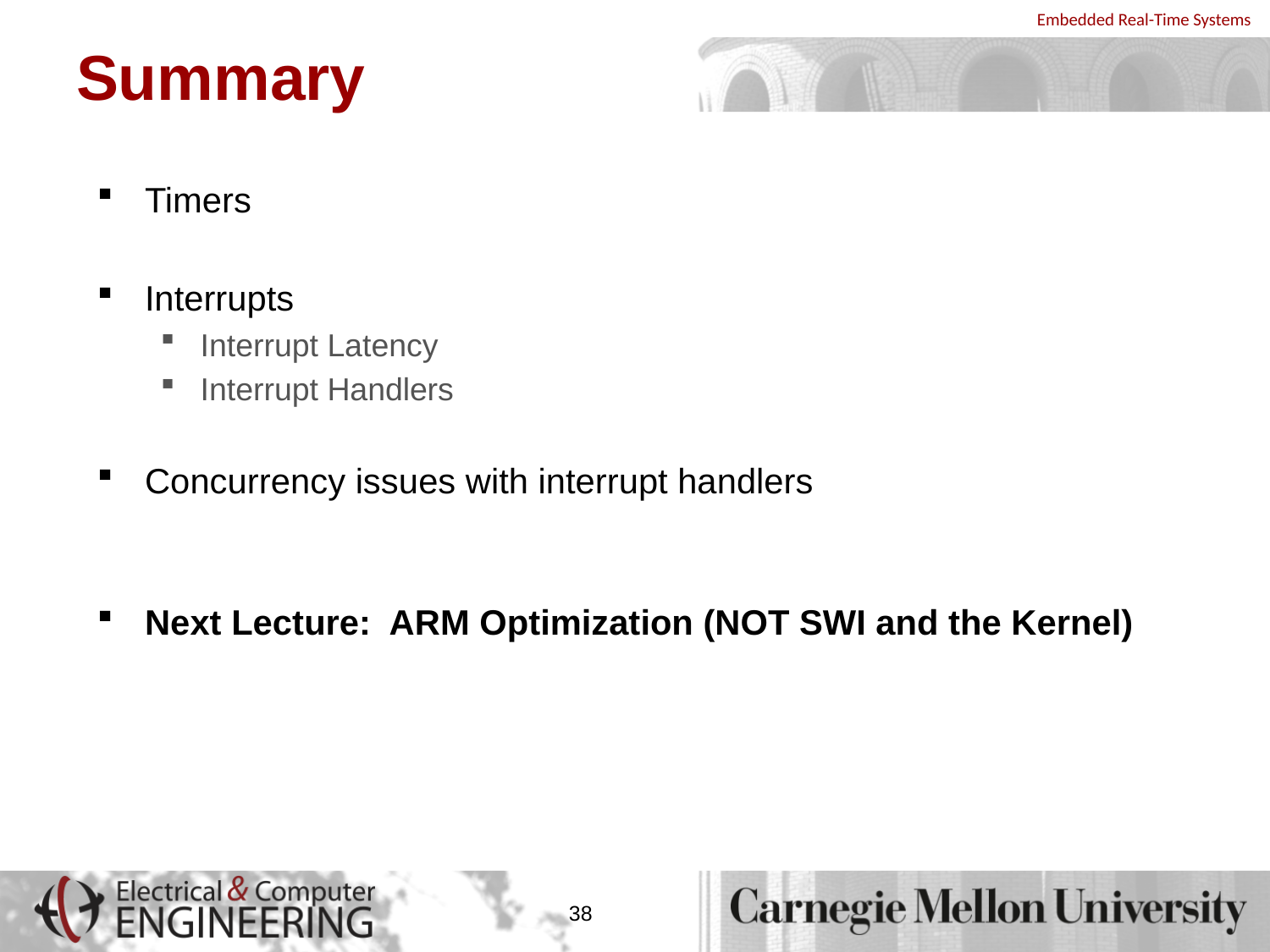

# Summary
Timers

Interrupts
Interrupt Latency
Interrupt Handlers

Concurrency issues with interrupt handlers

Next Lecture:  ARM Optimization (NOT SWI and the Kernel)

38